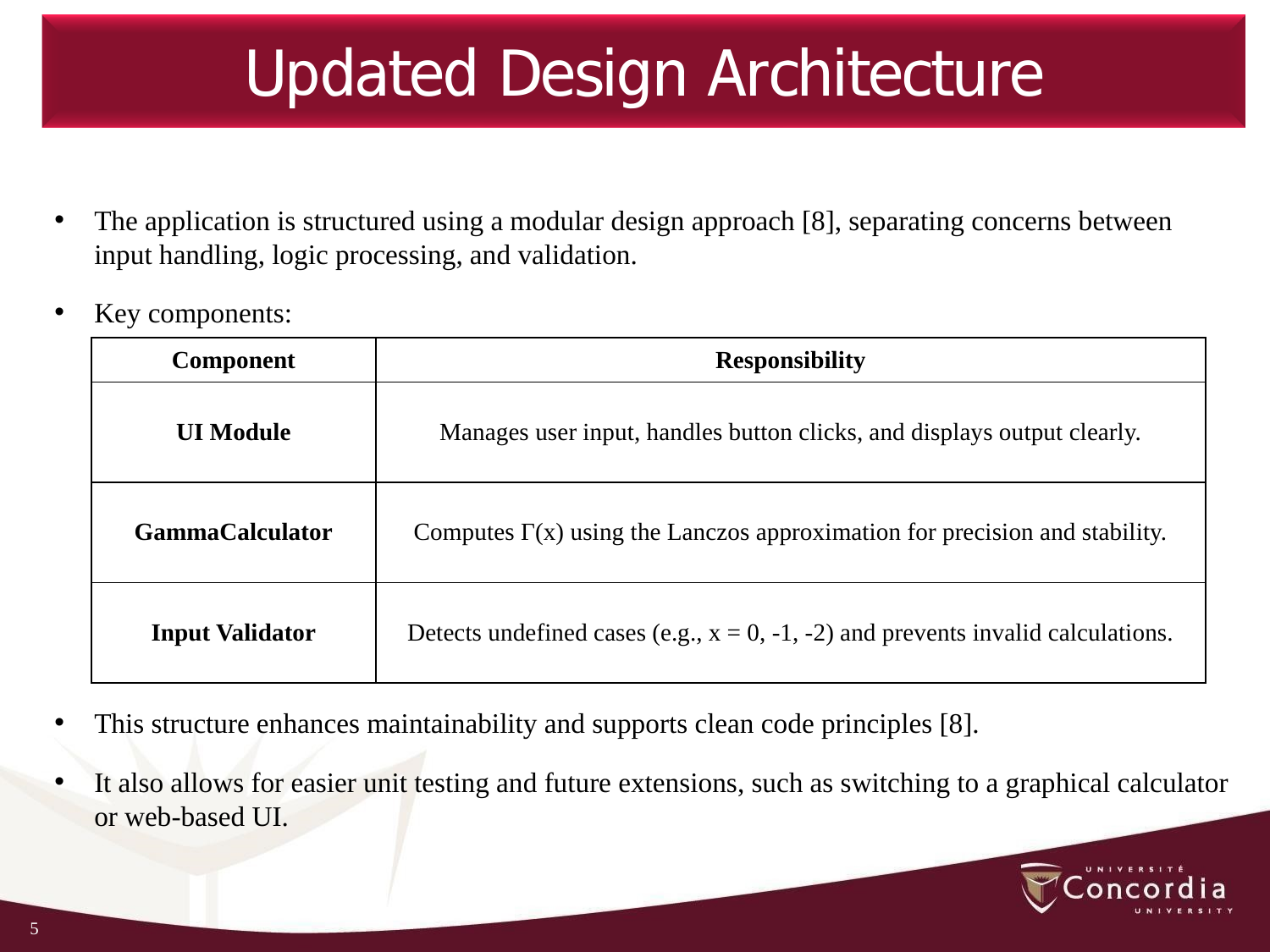

Updated Design Architecture
The application is structured using a modular design approach [8], separating concerns between input handling, logic processing, and validation.
Key components:

This structure enhances maintainability and supports clean code principles [8].
It also allows for easier unit testing and future extensions, such as switching to a graphical calculator or web-based UI.
| Component | Responsibility |
| --- | --- |
| UI Module | Manages user input, handles button clicks, and displays output clearly. |
| GammaCalculator | Computes Γ(x) using the Lanczos approximation for precision and stability. |
| Input Validator | Detects undefined cases (e.g., x = 0, -1, -2) and prevents invalid calculations. |
5